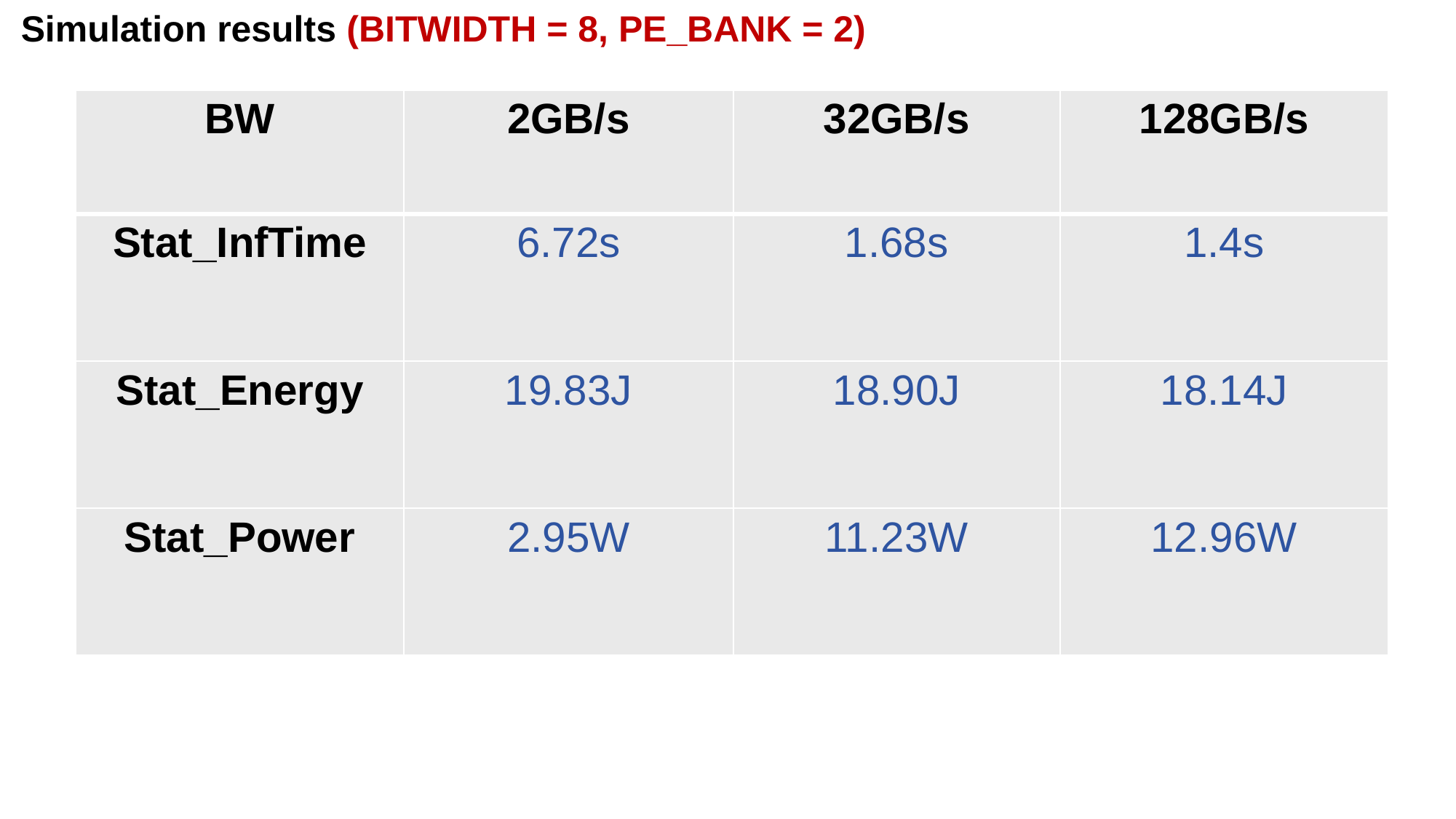

Simulation results (BITWIDTH = 8, PE_BANK = 2)

| BW | 2GB/s | 32GB/s | 128GB/s |
| --- | --- | --- | --- |
| Stat\_InfTime | 6.72s | 1.68s | 1.4s |
| Stat\_Energy | 19.83J | 18.90J | 18.14J |
| Stat\_Power | 2.95W | 11.23W | 12.96W |